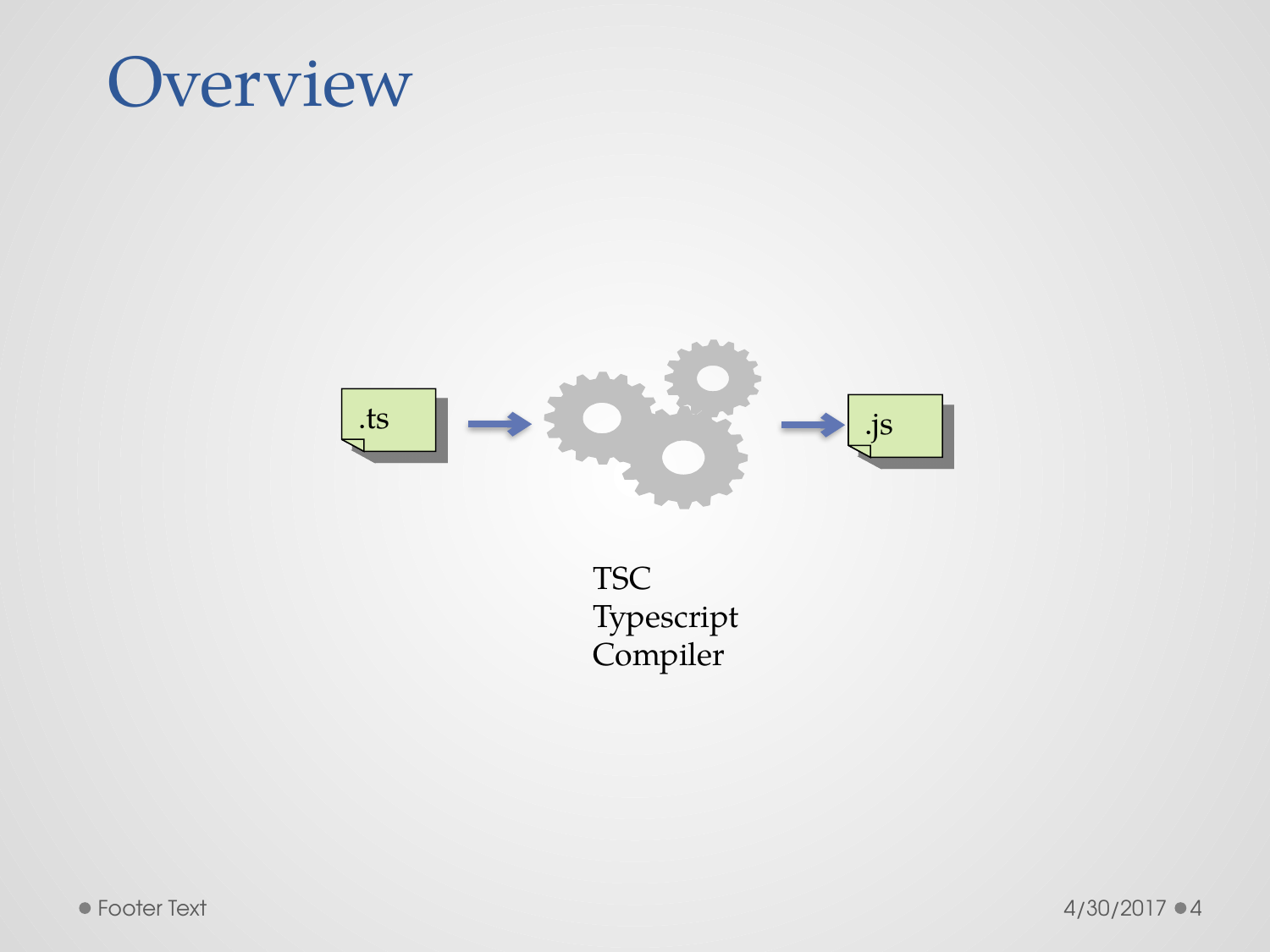

# Overview

.ts
.js
TSC
Typescript Compiler
Footer Text
4/30/2017
4